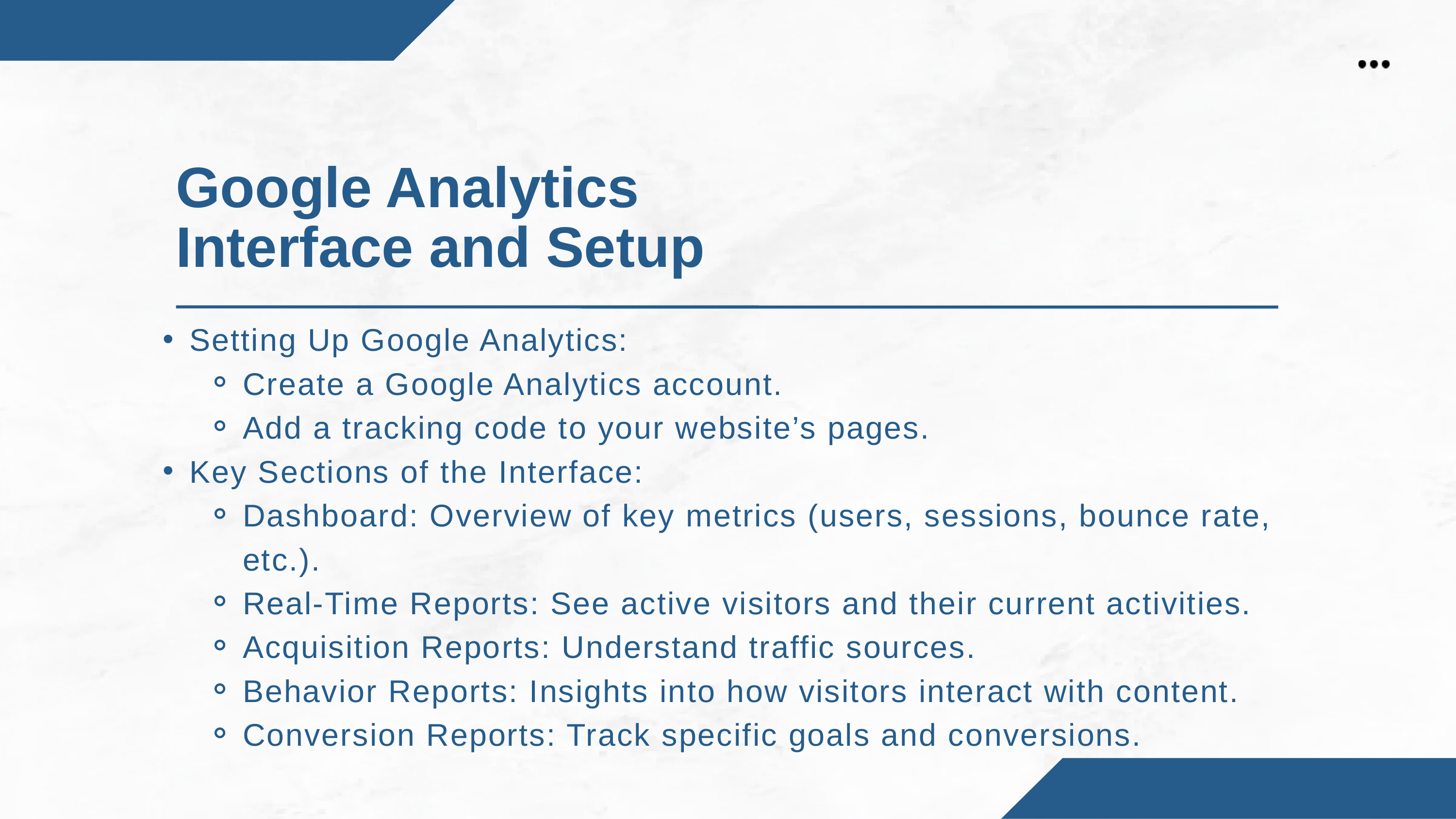

Google Analytics Interface and Setup

Setting Up Google Analytics:
Create a Google Analytics account.
Add a tracking code to your website’s pages.
Key Sections of the Interface:
Dashboard: Overview of key metrics (users, sessions, bounce rate, etc.).
Real-Time Reports: See active visitors and their current activities.
Acquisition Reports: Understand traffic sources.
Behavior Reports: Insights into how visitors interact with content.
Conversion Reports: Track specific goals and conversions.